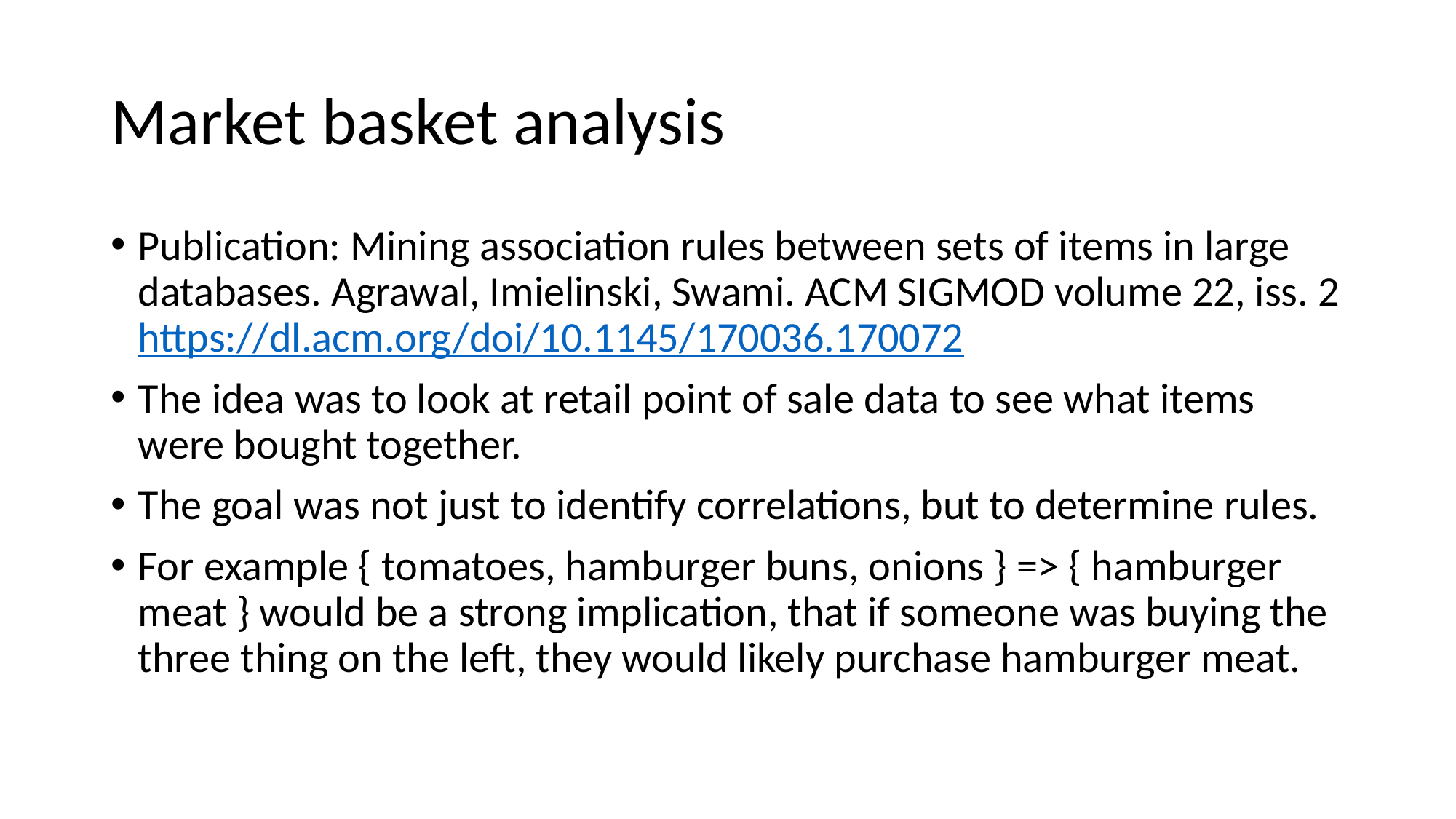

# Market basket analysis
Publication: Mining association rules between sets of items in large databases. Agrawal, Imielinski, Swami. ACM SIGMOD volume 22, iss. 2
https://dl.acm.org/doi/10.1145/170036.170072
The idea was to look at retail point of sale data to see what items were bought together.
The goal was not just to identify correlations, but to determine rules.
For example { tomatoes, hamburger buns, onions } => { hamburger meat } would be a strong implication, that if someone was buying the three thing on the left, they would likely purchase hamburger meat.